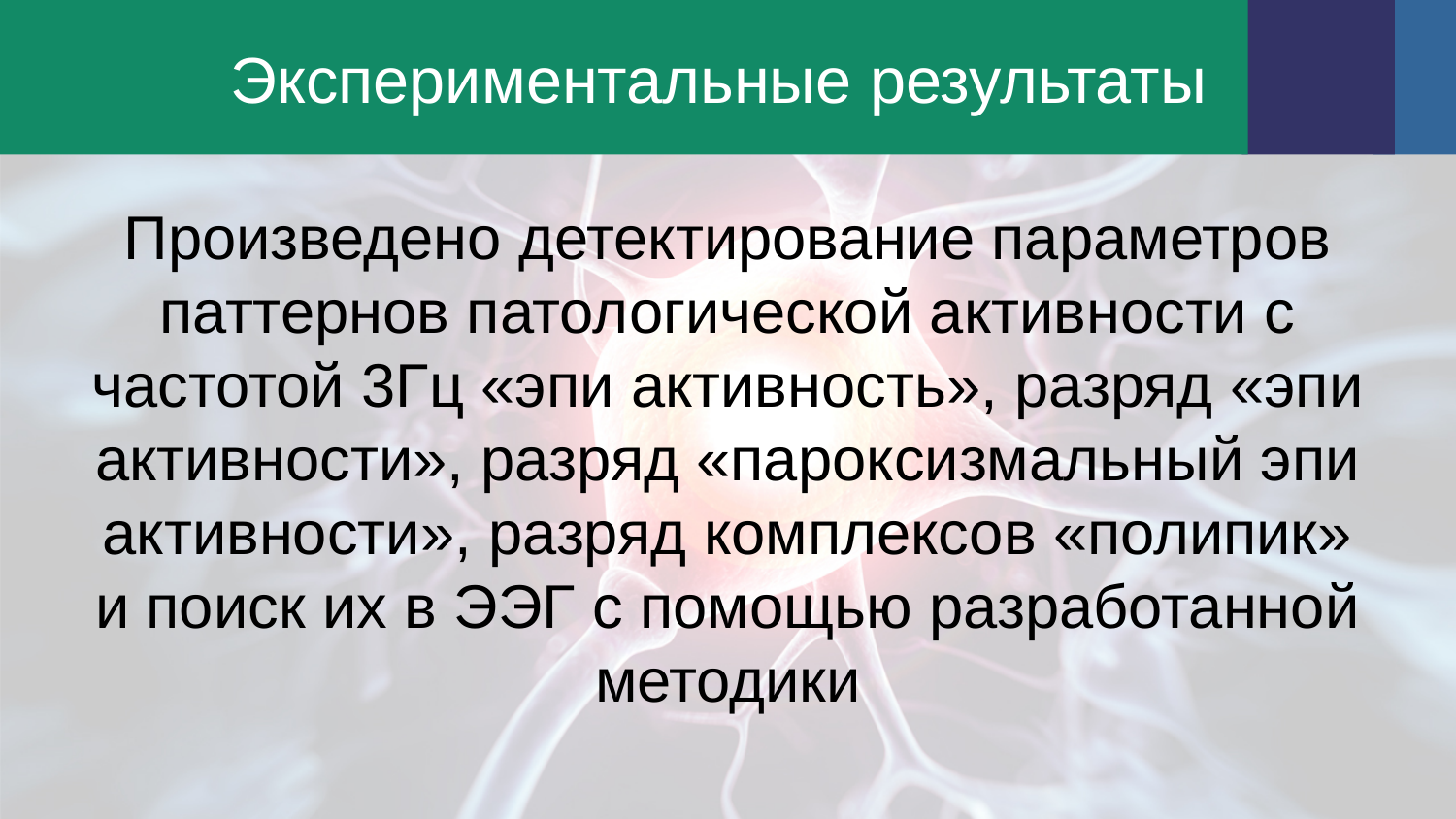

# Экспериментальные результаты
Произведено детектирование параметров паттернов патологической активности с частотой 3Гц «эпи активность», разряд «эпи активности», разряд «пароксизмальный эпи активности», разряд комплексов «полипик» и поиск их в ЭЭГ с помощью разработанной методики